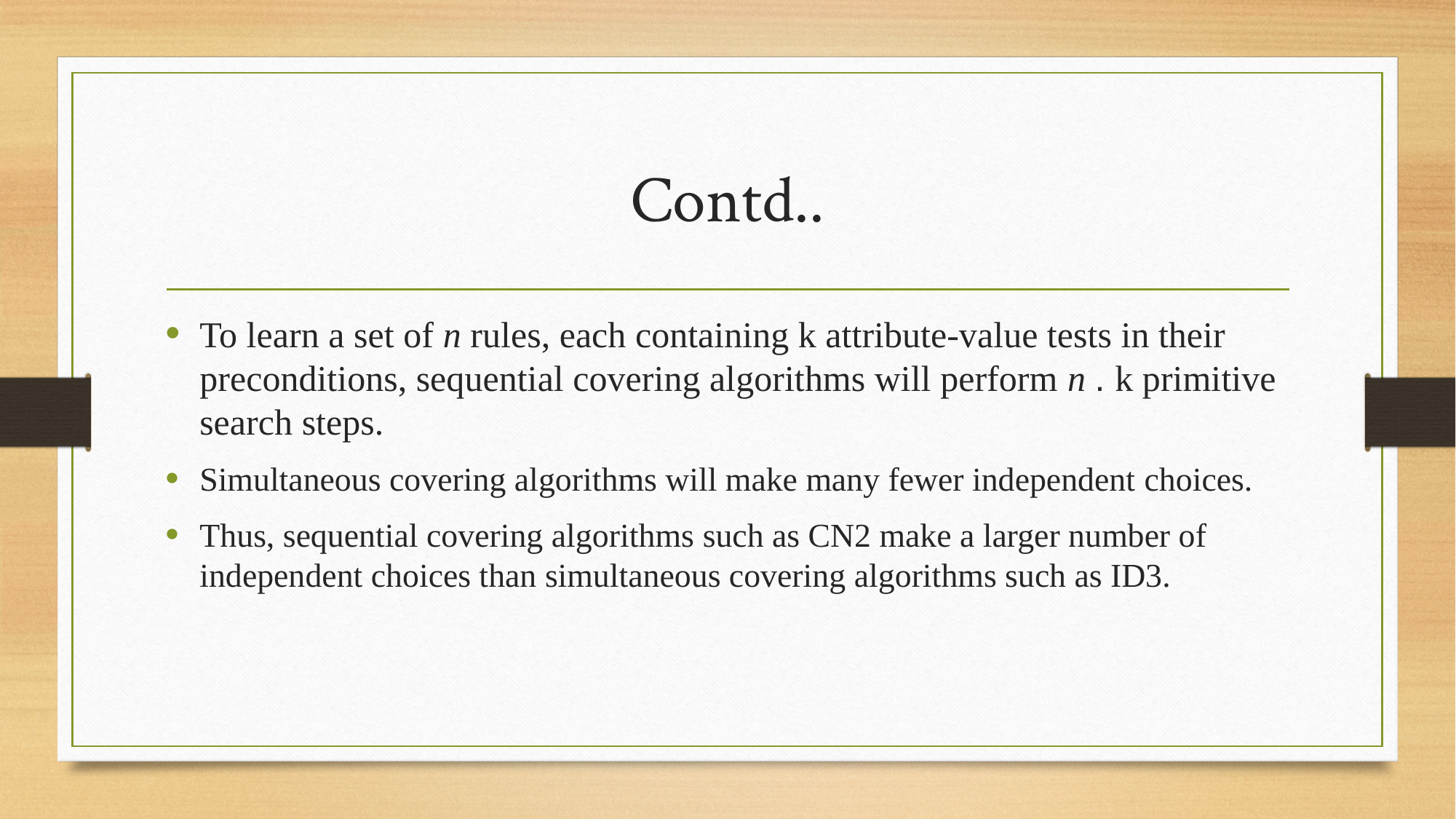

# Contd..
To learn a set of n rules, each containing k attribute-value tests in their preconditions, sequential covering algorithms will perform n . k primitive search steps.
Simultaneous covering algorithms will make many fewer independent choices.
Thus, sequential covering algorithms such as CN2 make a larger number of independent choices than simultaneous covering algorithms such as ID3.